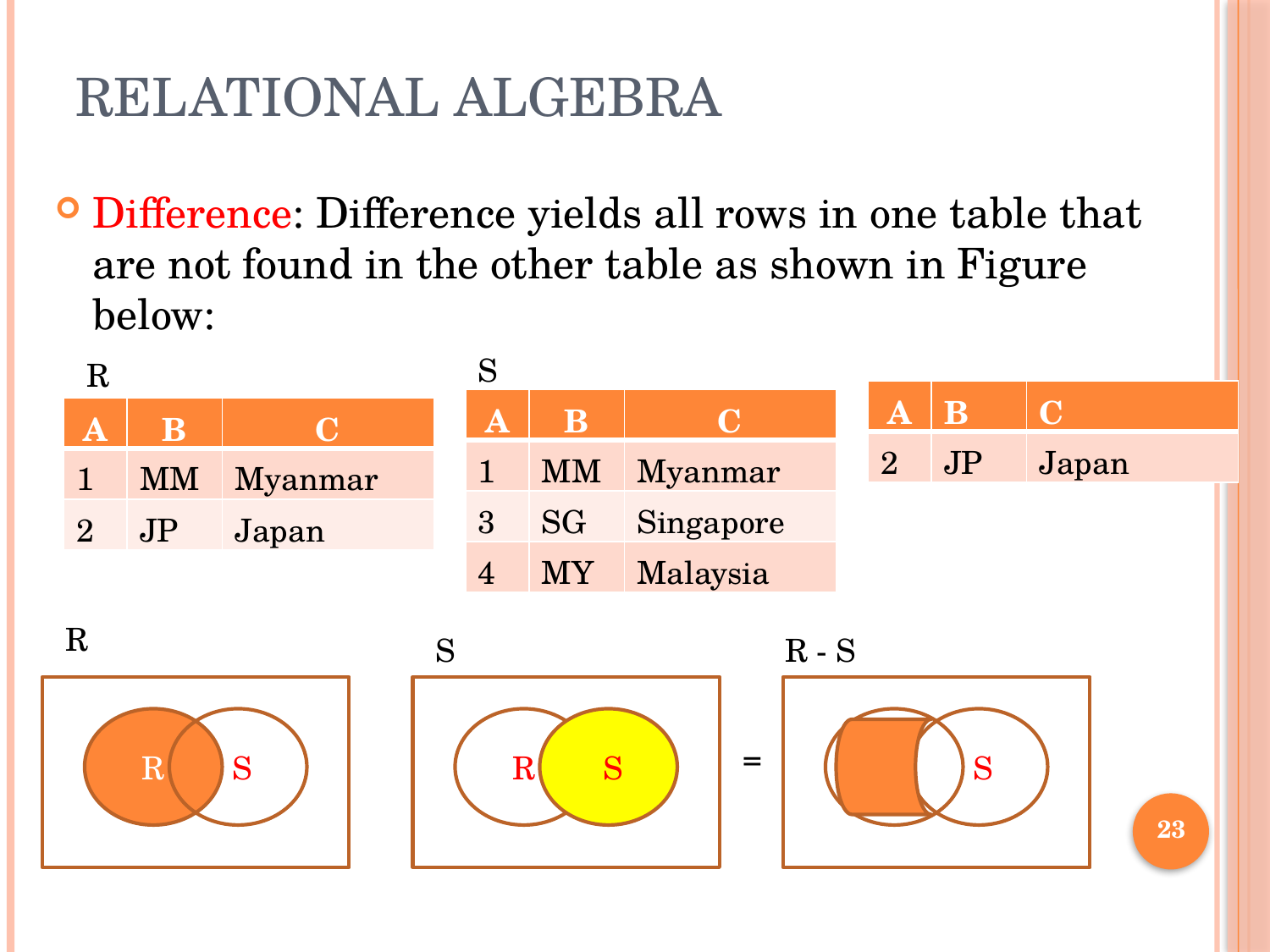

# Relational Algebra
Difference: Difference yields all rows in one table that are not found in the other table as shown in Figure below:
S
R
| A | B | C |
| --- | --- | --- |
| 2 | JP | Japan |
| A | B | C |
| --- | --- | --- |
| 1 | MM | Myanmar |
| 3 | SG | Singapore |
| 4 | MY | Malaysia |
| A | B | C |
| --- | --- | --- |
| 1 | MM | Myanmar |
| 2 | JP | Japan |
R
S
R - S

R
 S
R
 S
R
 S

=
23